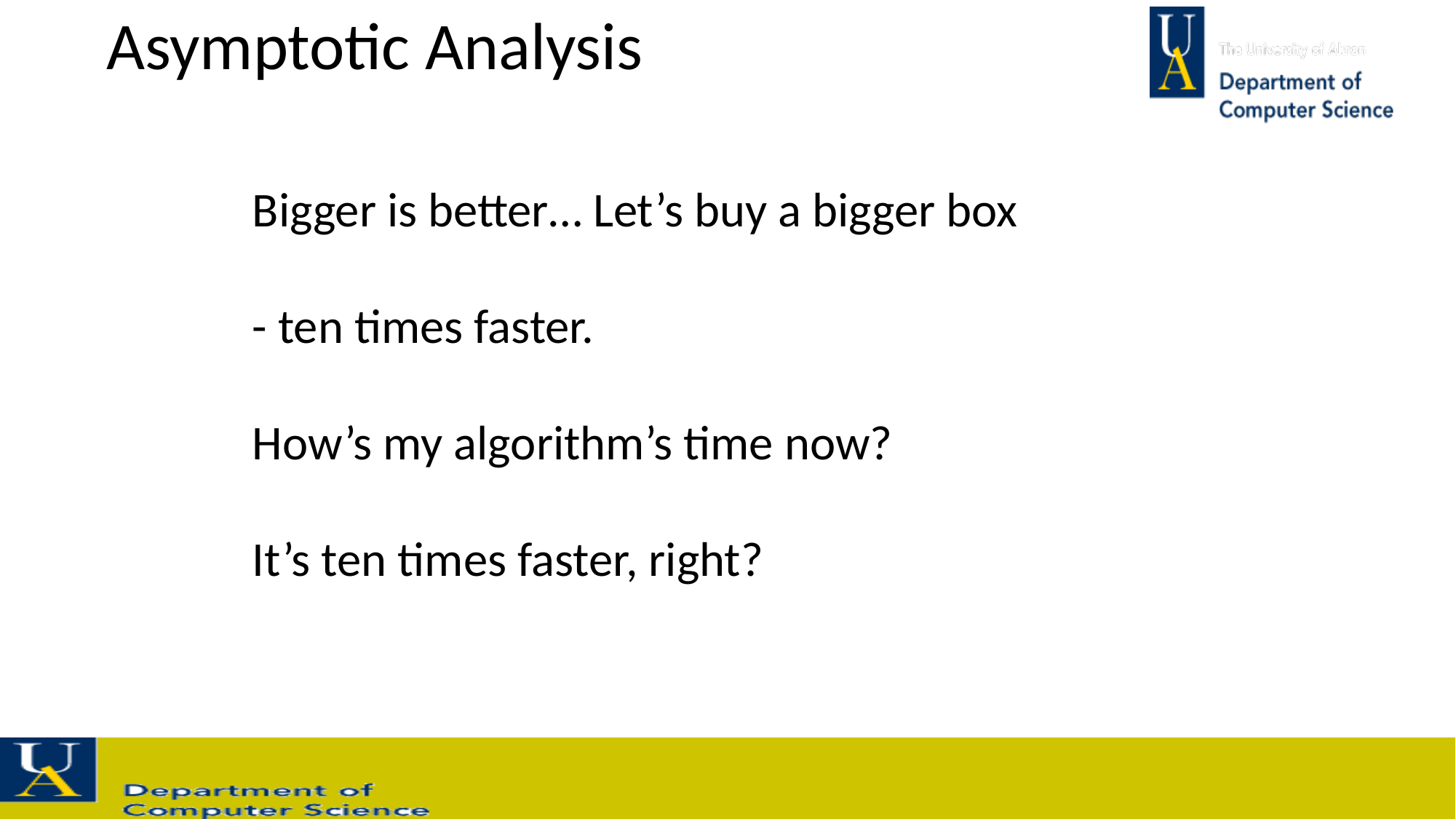

# Asymptotic Analysis
Bigger is better… Let’s buy a bigger box

- ten times faster.

How’s my algorithm’s time now?

It’s ten times faster, right?